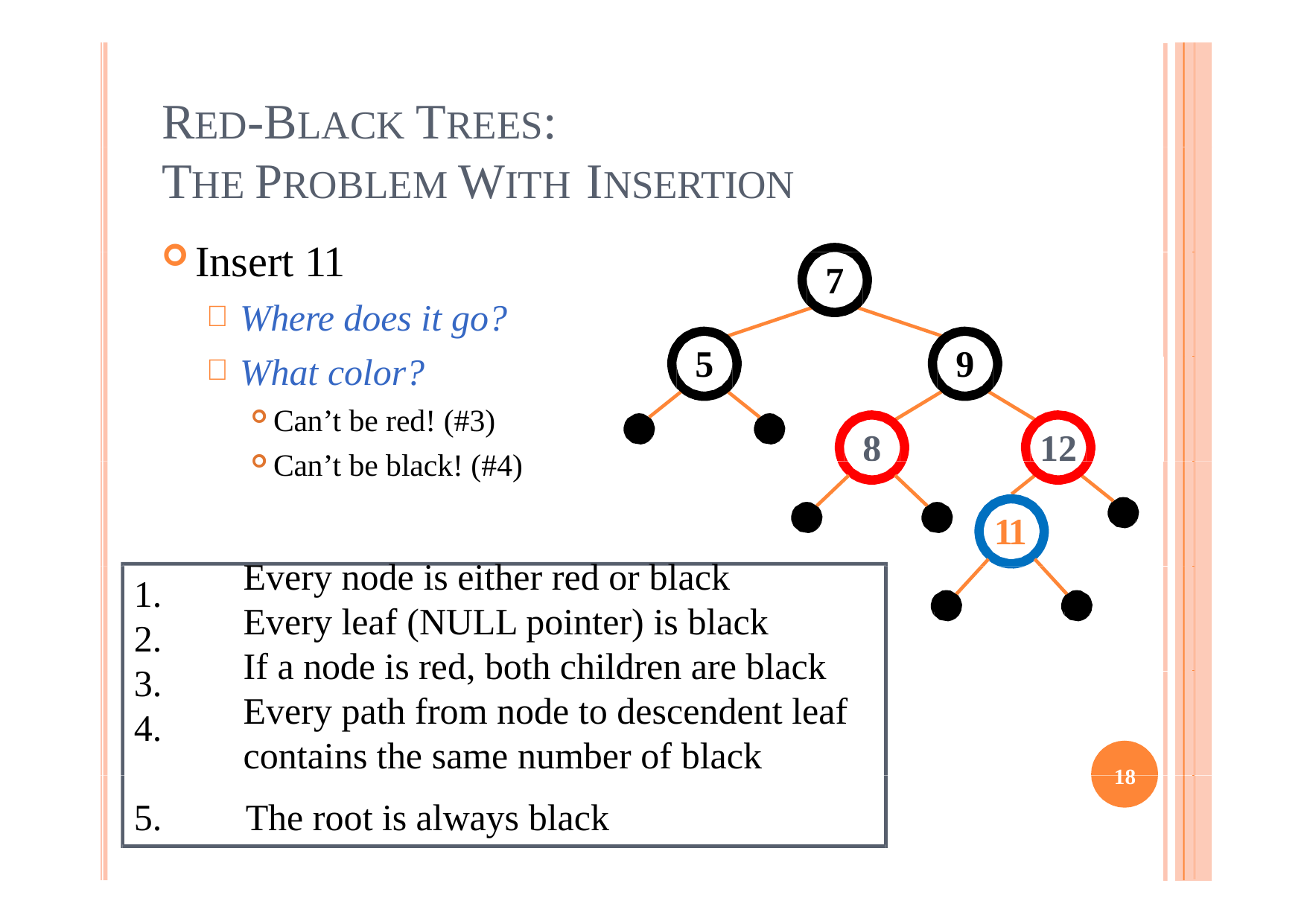

# RED-BLACK TREES:

THE PROBLEM WITH INSERTION
Insert 11
7
Where does it go?
What color?
Can’t be red! (#3)
Can’t be black! (#4)
5
9

8
12

11
Every node is either red or black  Every leaf (NULL pointer) is black
If a node is red, both children are black  Every path from node to descendent leaf  contains the same number of black nodes
1.
2.
3.
4.
18

5.
The root is always black